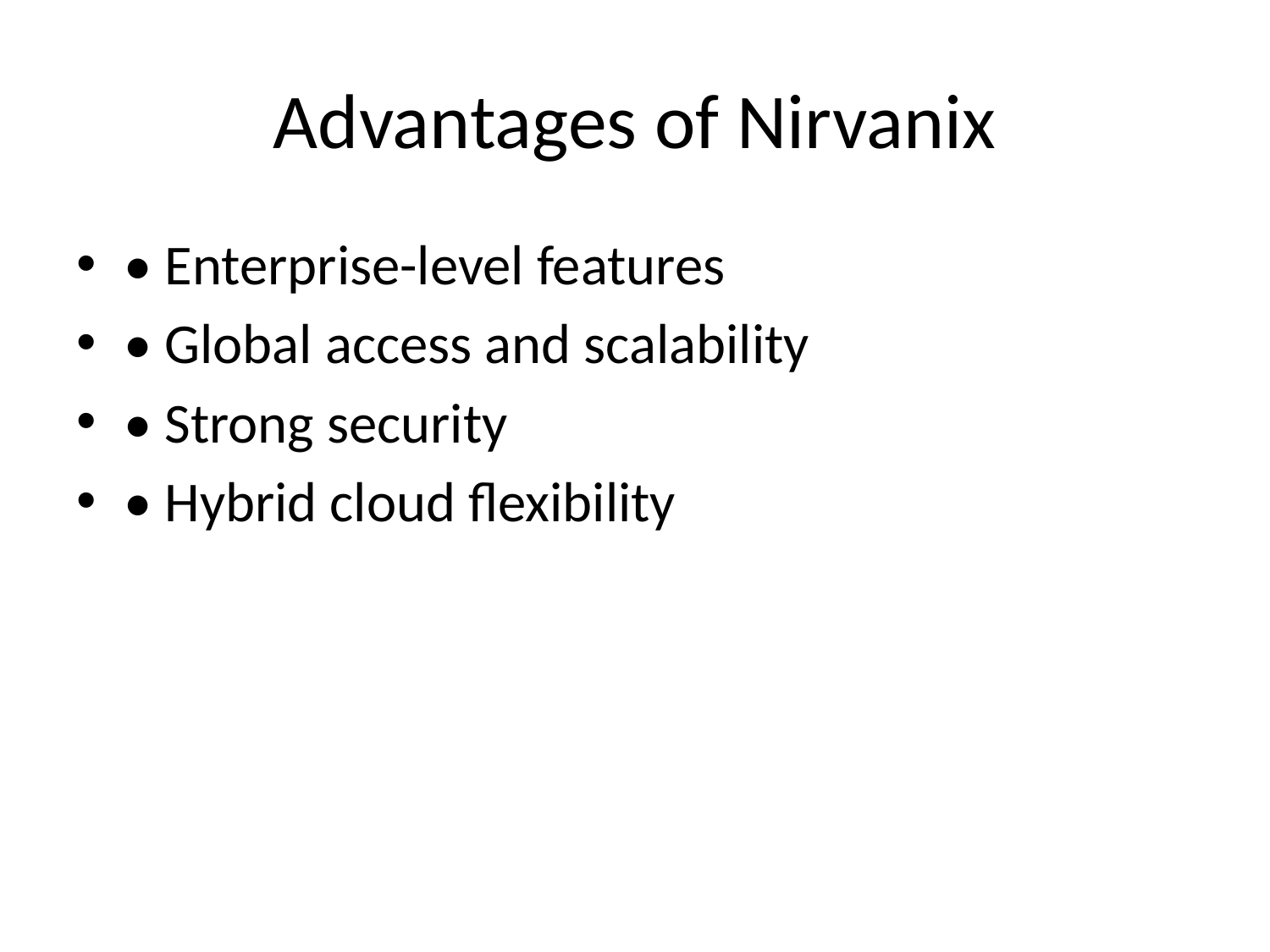

# Advantages of Nirvanix
• Enterprise-level features
• Global access and scalability
• Strong security
• Hybrid cloud flexibility